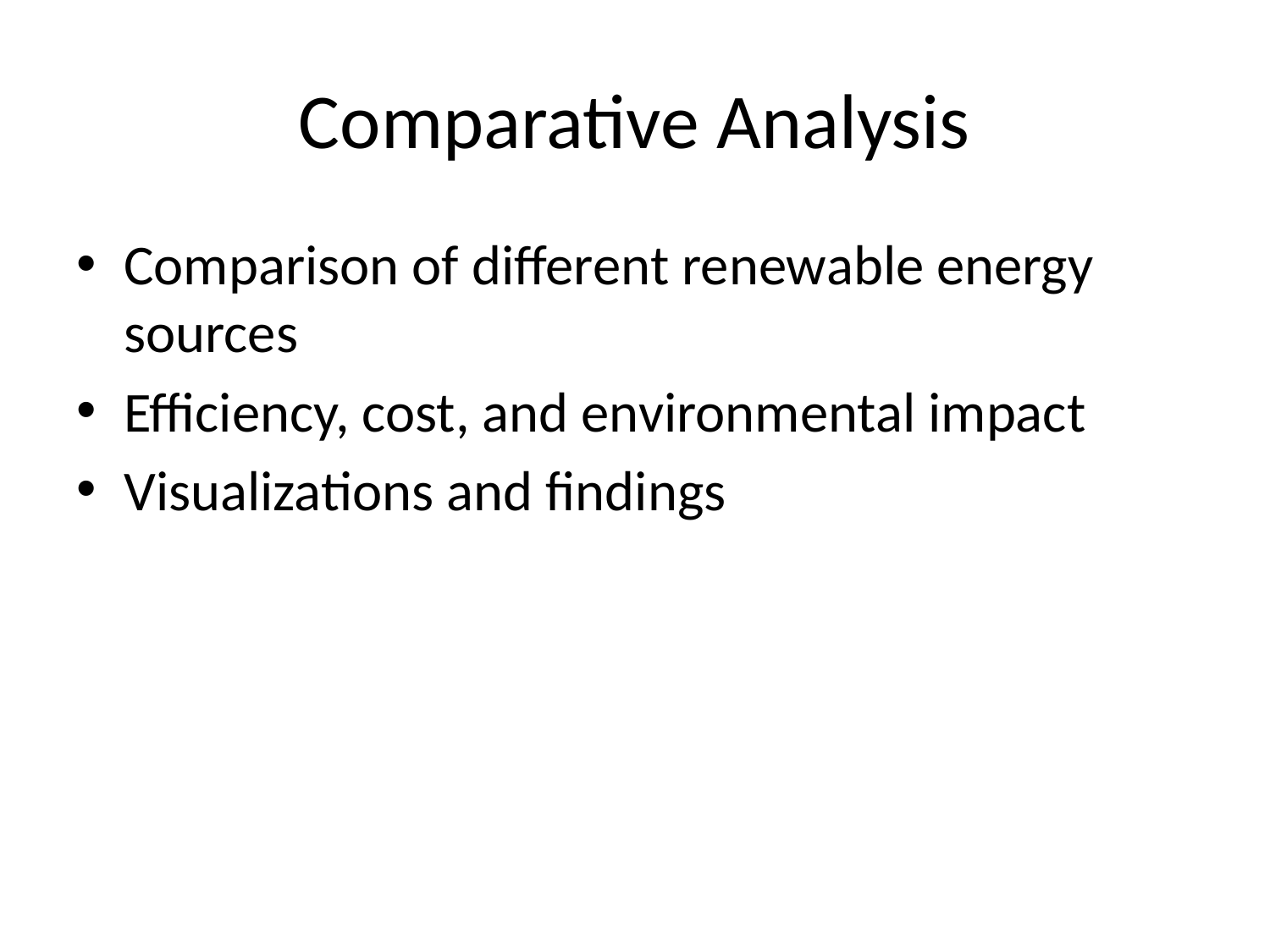

# Comparative Analysis
Comparison of different renewable energy sources
Efficiency, cost, and environmental impact
Visualizations and findings